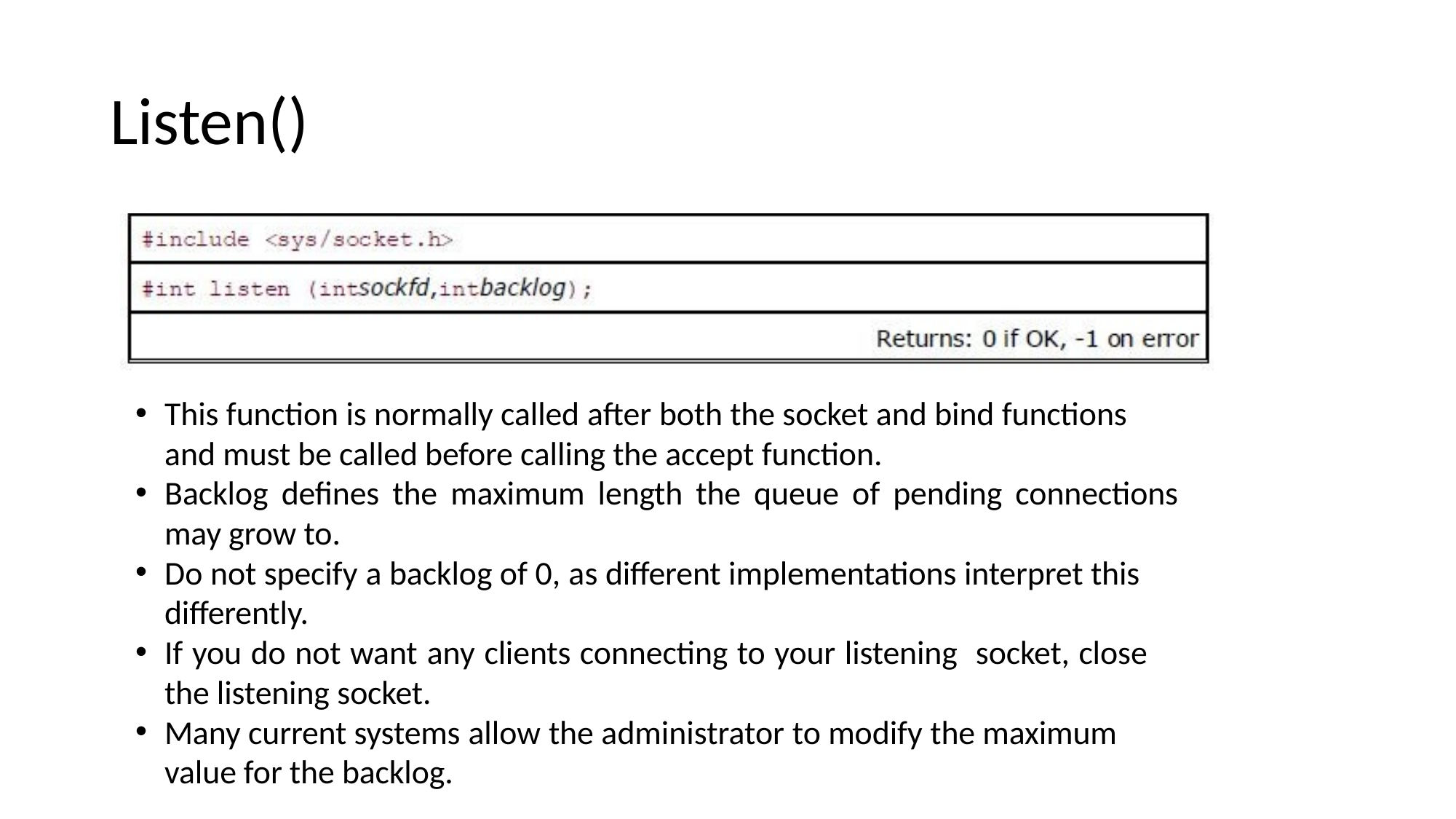

# Listen()

This function is normally called after both the socket and bind functions  and must be called before calling the accept function.
Backlog defines the maximum length the queue of pending connections may grow to.
Do not specify a backlog of 0, as different implementations interpret this  differently.
If you do not want any clients connecting to your listening  socket, close the listening socket.
Many current systems allow the administrator to modify the maximum  value for the backlog.